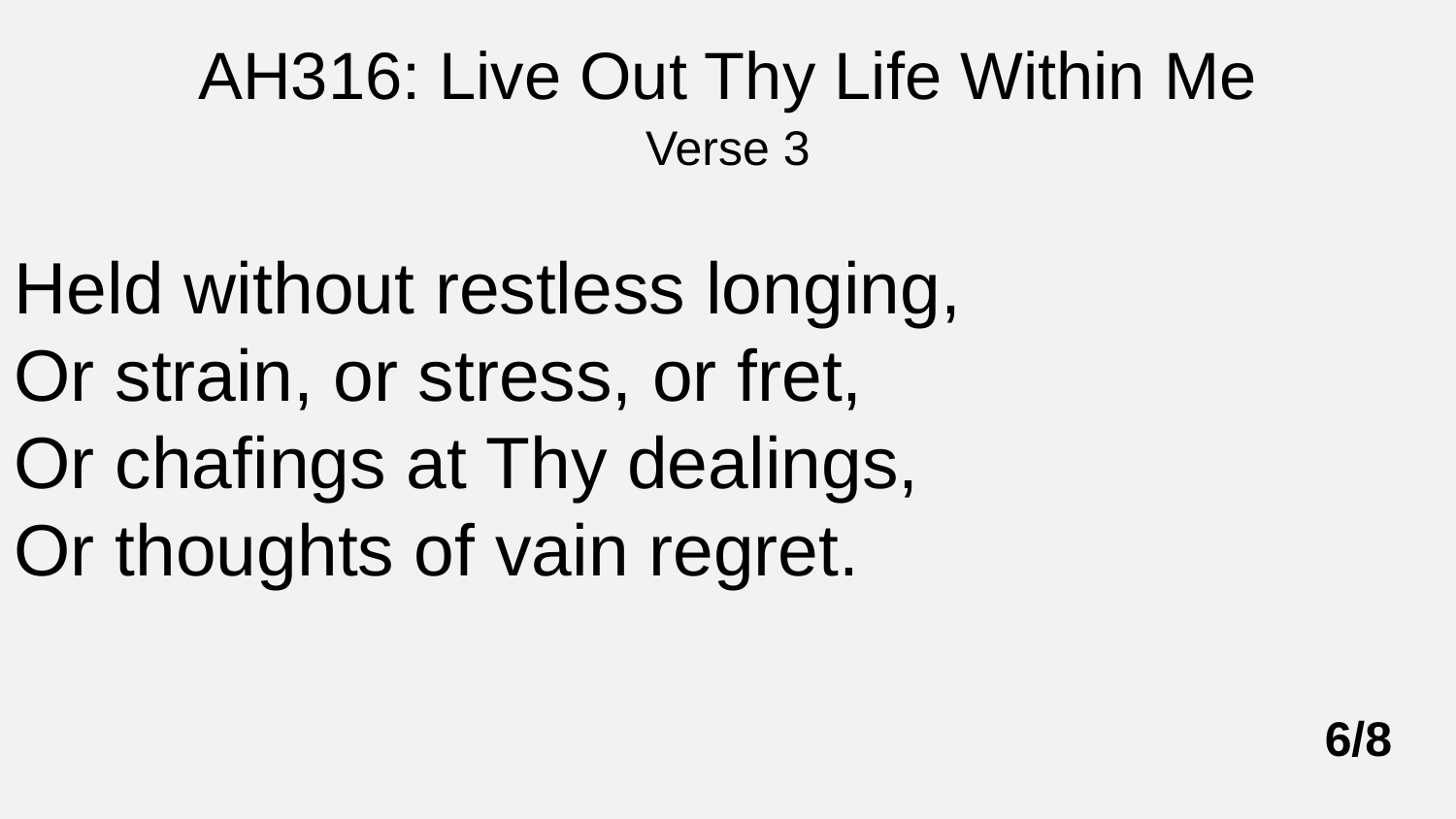

AH316: Live Out Thy Life Within Me
Verse 3
Held without restless longing,
Or strain, or stress, or fret,
Or chafings at Thy dealings,
Or thoughts of vain regret.

6/8